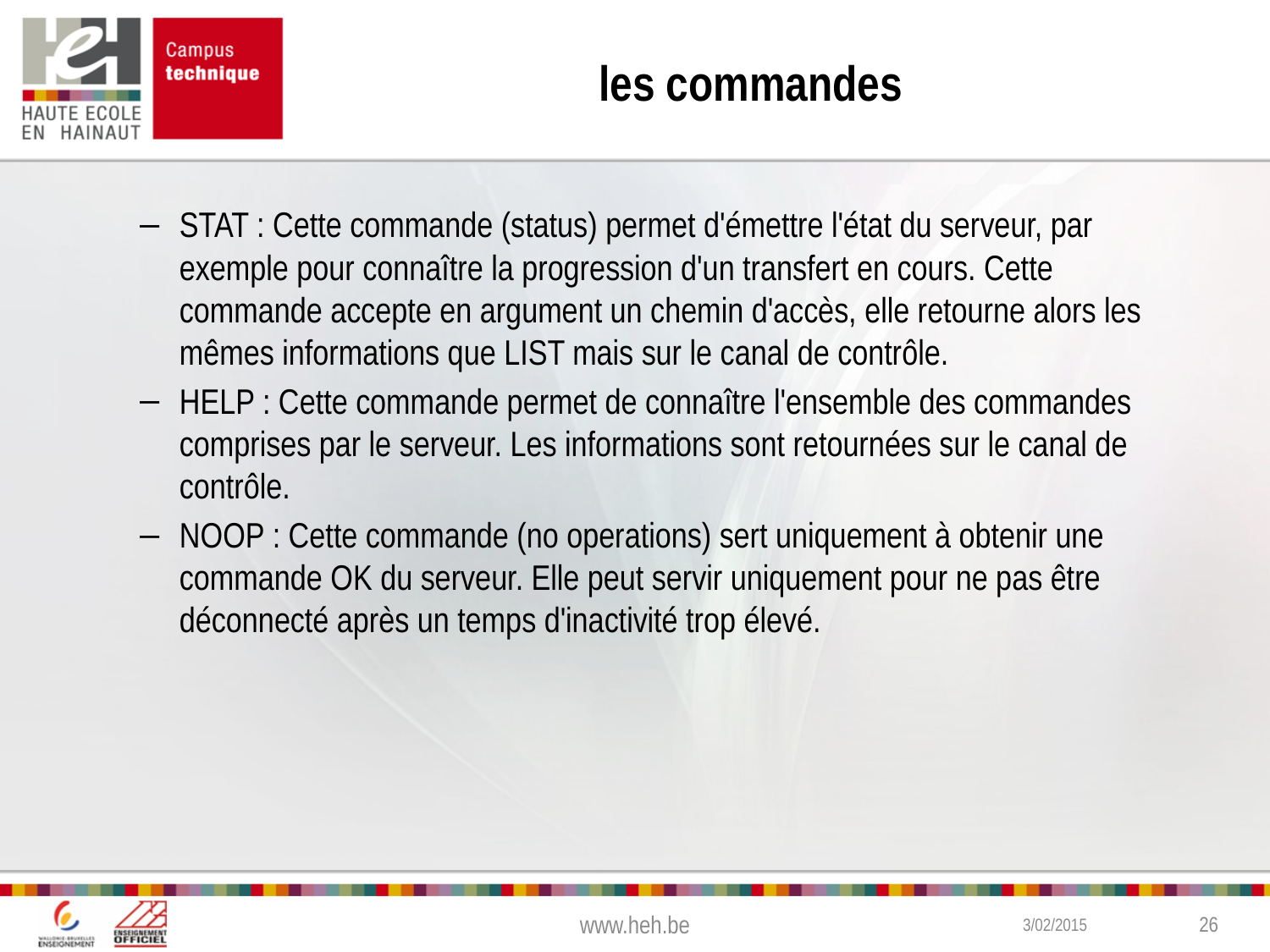

# les commandes
STAT : Cette commande (status) permet d'émettre l'état du serveur, par exemple pour connaître la progression d'un transfert en cours. Cette commande accepte en argument un chemin d'accès, elle retourne alors les mêmes informations que LIST mais sur le canal de contrôle.
HELP : Cette commande permet de connaître l'ensemble des commandes comprises par le serveur. Les informations sont retournées sur le canal de contrôle.
NOOP : Cette commande (no operations) sert uniquement à obtenir une commande OK du serveur. Elle peut servir uniquement pour ne pas être déconnecté après un temps d'inactivité trop élevé.
www.heh.be
3/02/2015
26